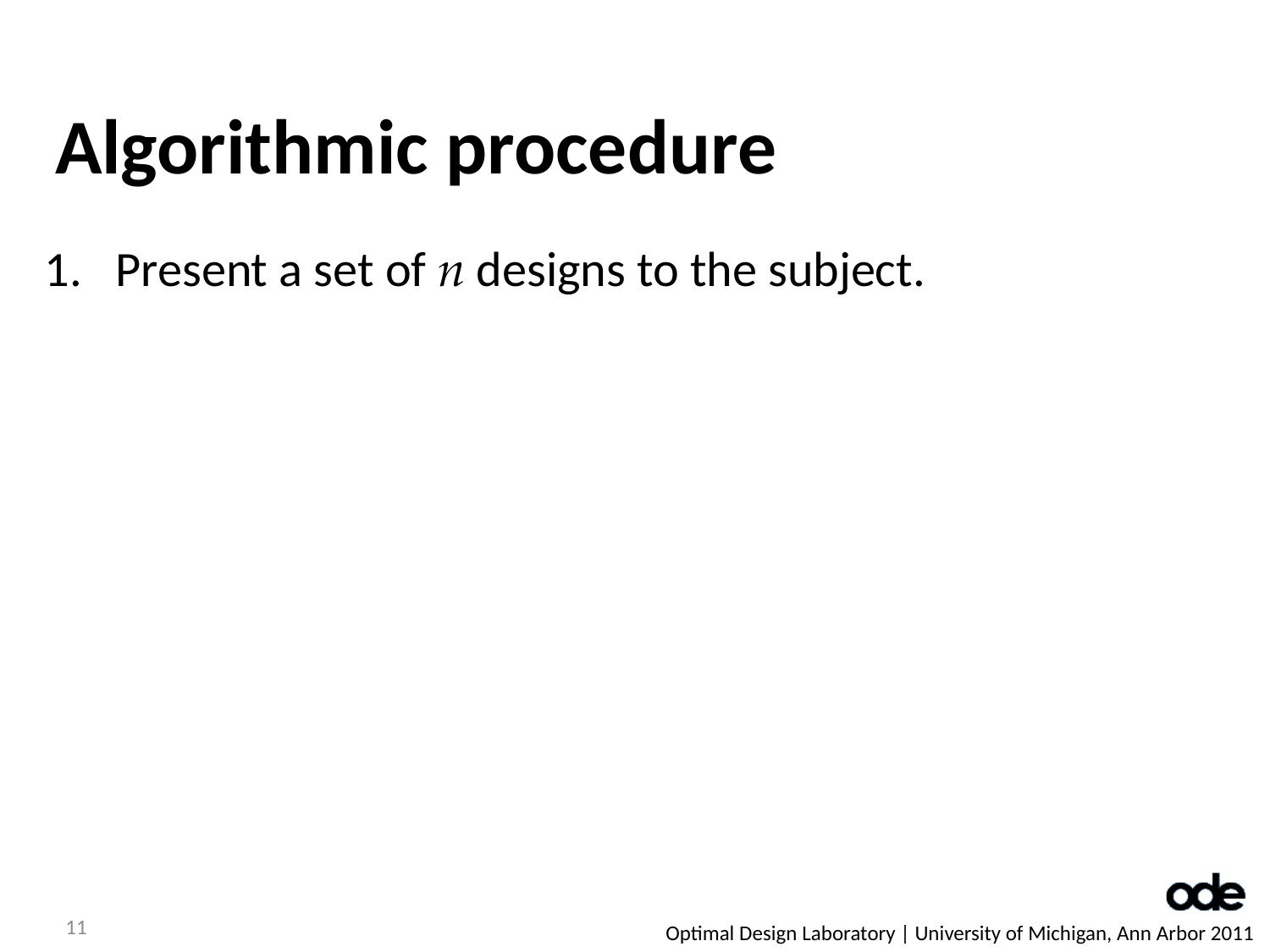

Algorithmic procedure
Present a set of n designs to the subject.
11